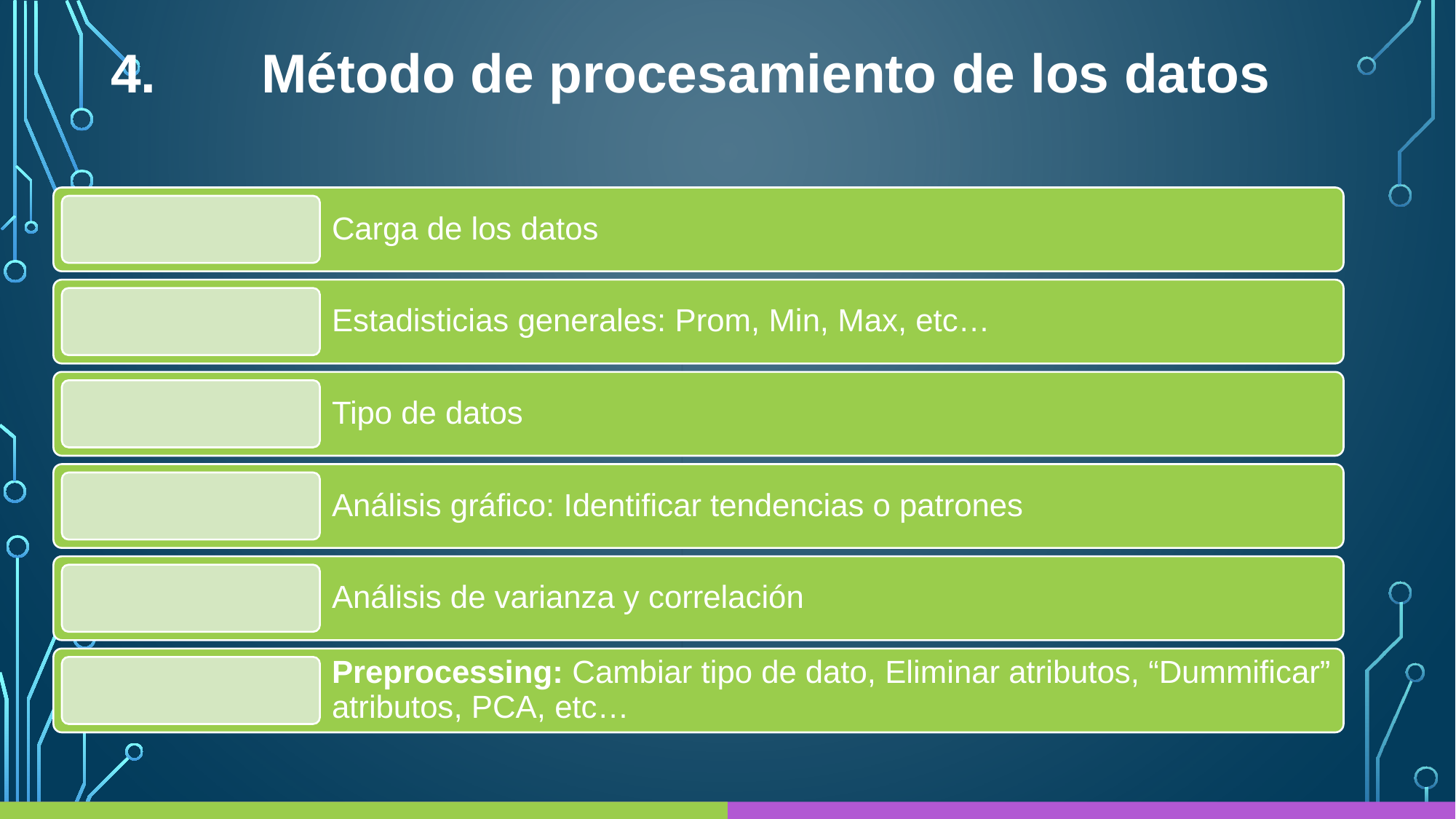

4.       Método de procesamiento de los datos
Carga de los datos
Estadisticias generales: Prom, Min, Max, etc…
Tipo de datos
Análisis gráfico: Identificar tendencias o patrones
Análisis de varianza y correlación
Preprocessing: Cambiar tipo de dato, Eliminar atributos, “Dummificar” atributos, PCA, etc…